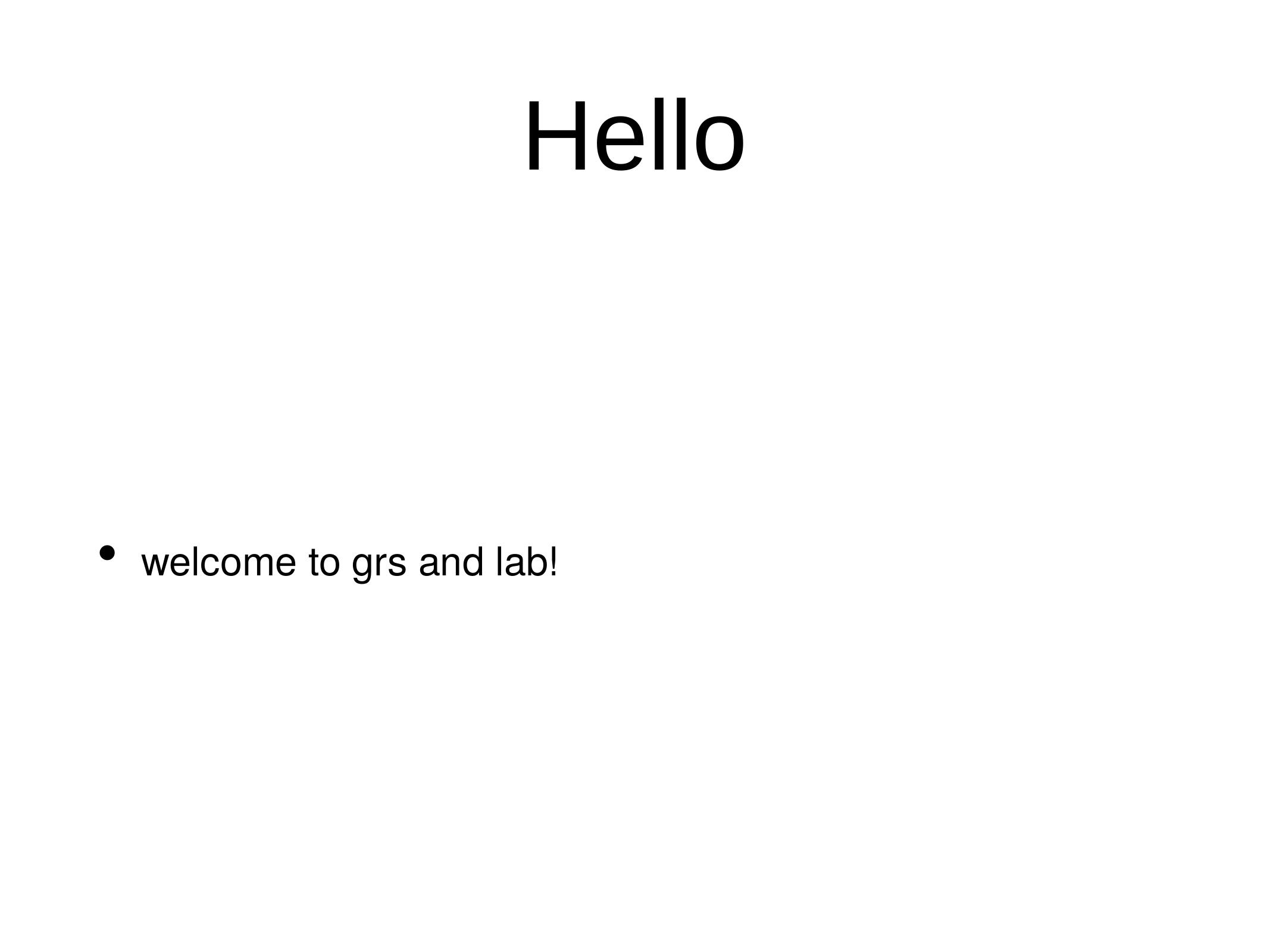

# Hello
welcome to grs and lab!